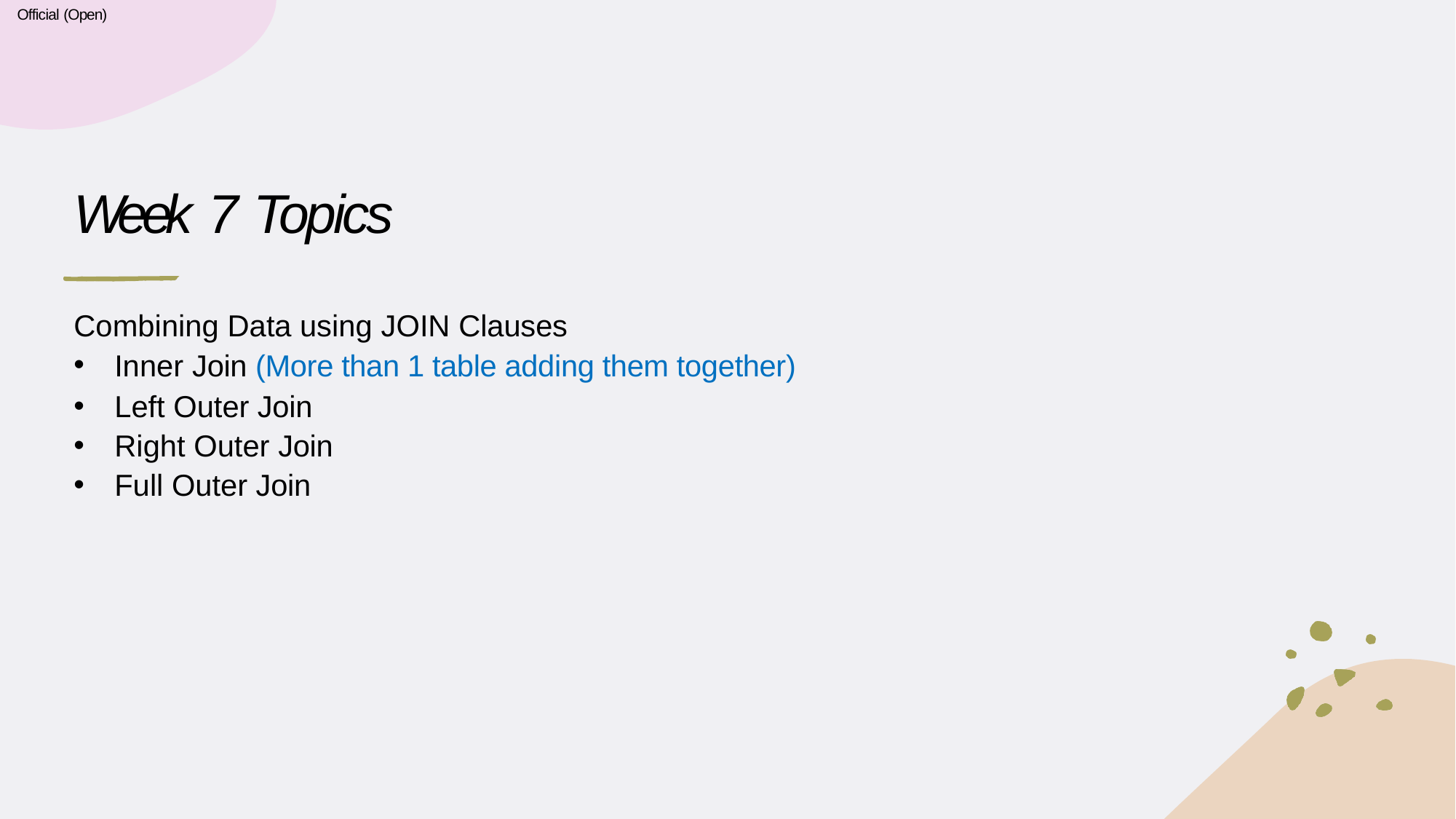

Official (Open)
# Week 7 Topics

Combining Data using JOIN Clauses
Inner Join (More than 1 table adding them together)
Left Outer Join
Right Outer Join
Full Outer Join